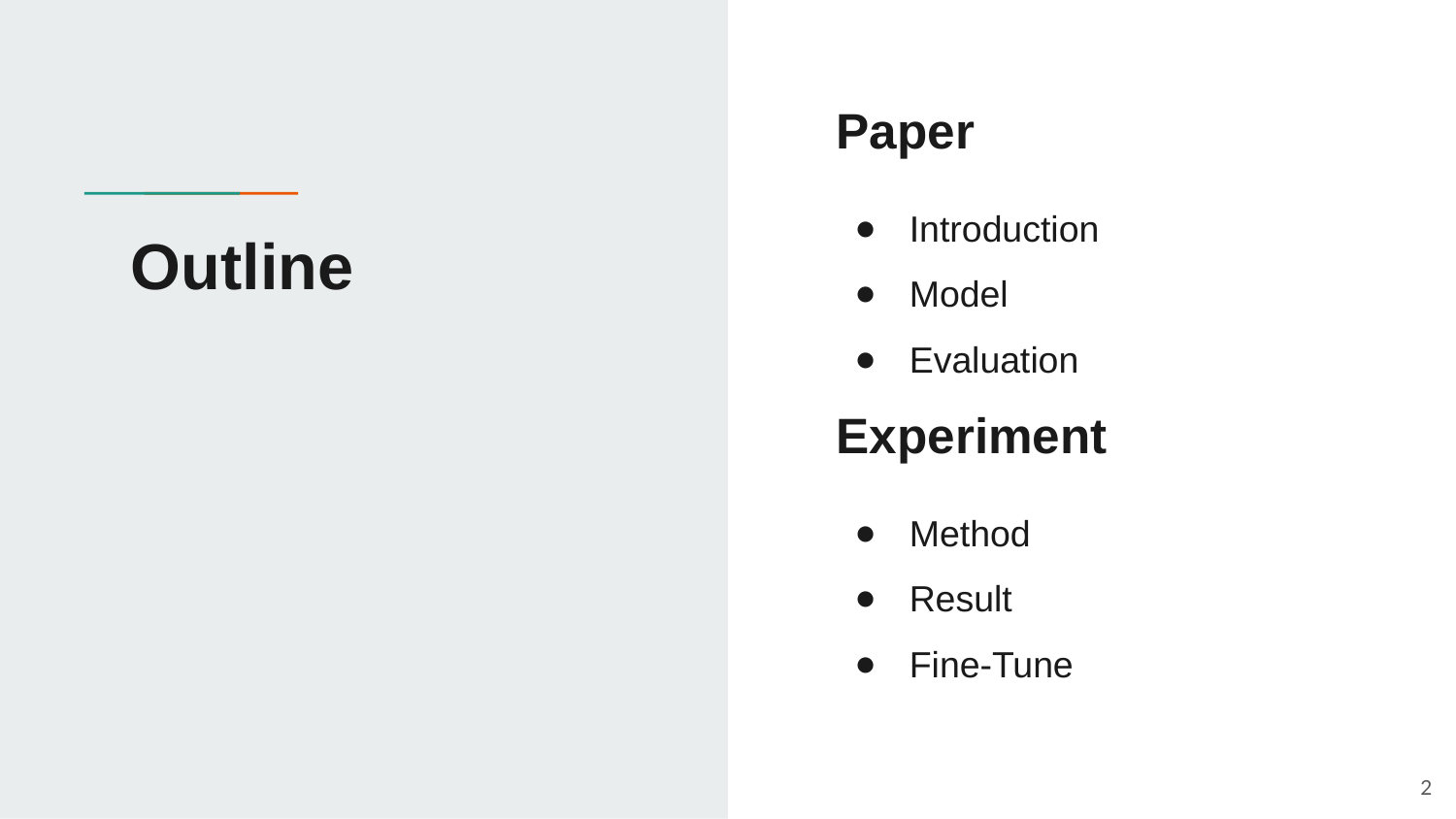

Paper
Introduction
Model
Evaluation
Experiment
Method
Result
Fine-Tune
# Outline

2